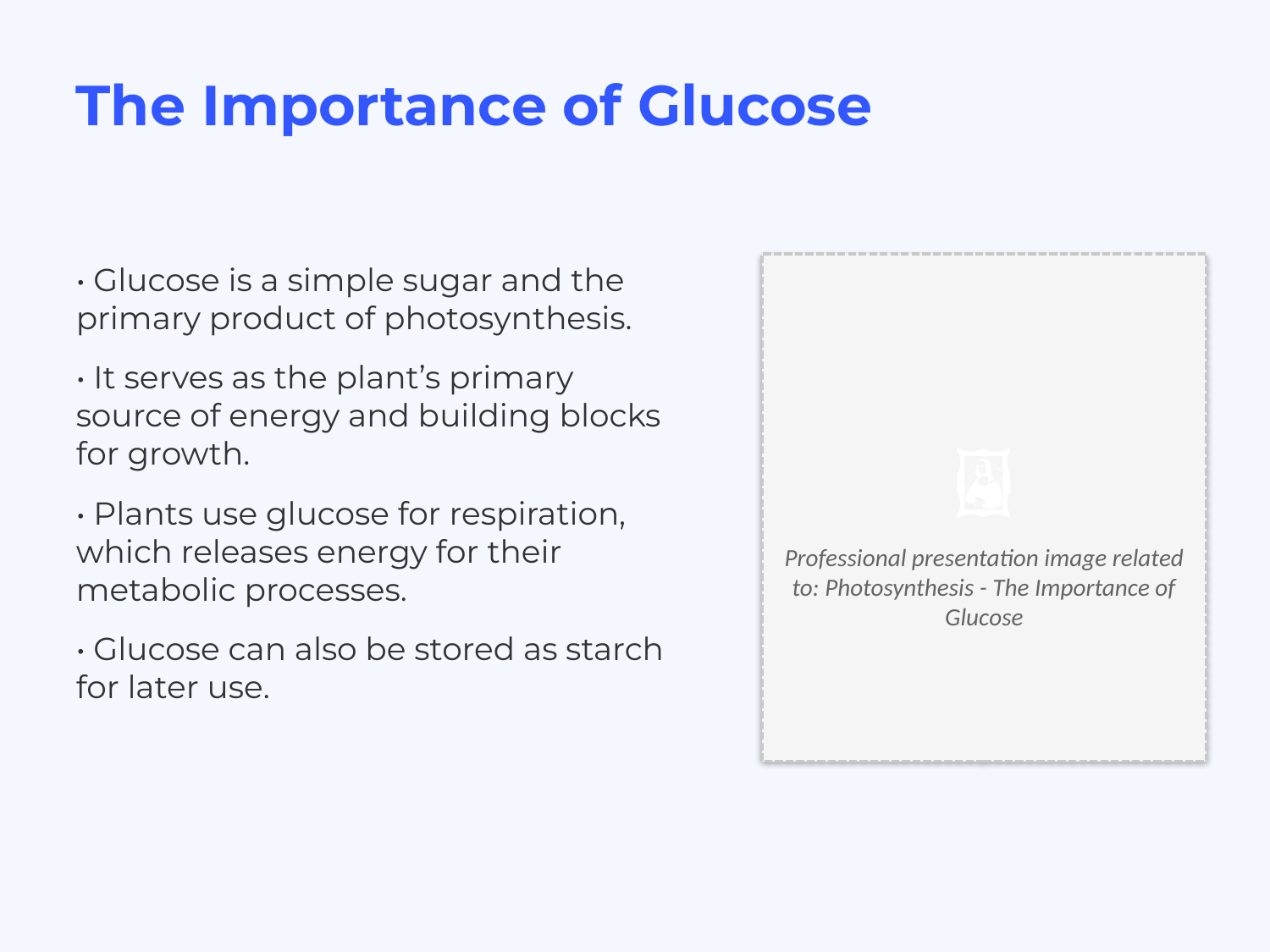

The Importance of Glucose
• Glucose is a simple sugar and the primary product of photosynthesis.
• It serves as the plant’s primary source of energy and building blocks for growth.
• Plants use glucose for respiration, which releases energy for their metabolic processes.
• Glucose can also be stored as starch for later use.

🖼️
Professional presentation image related to: Photosynthesis - The Importance of Glucose